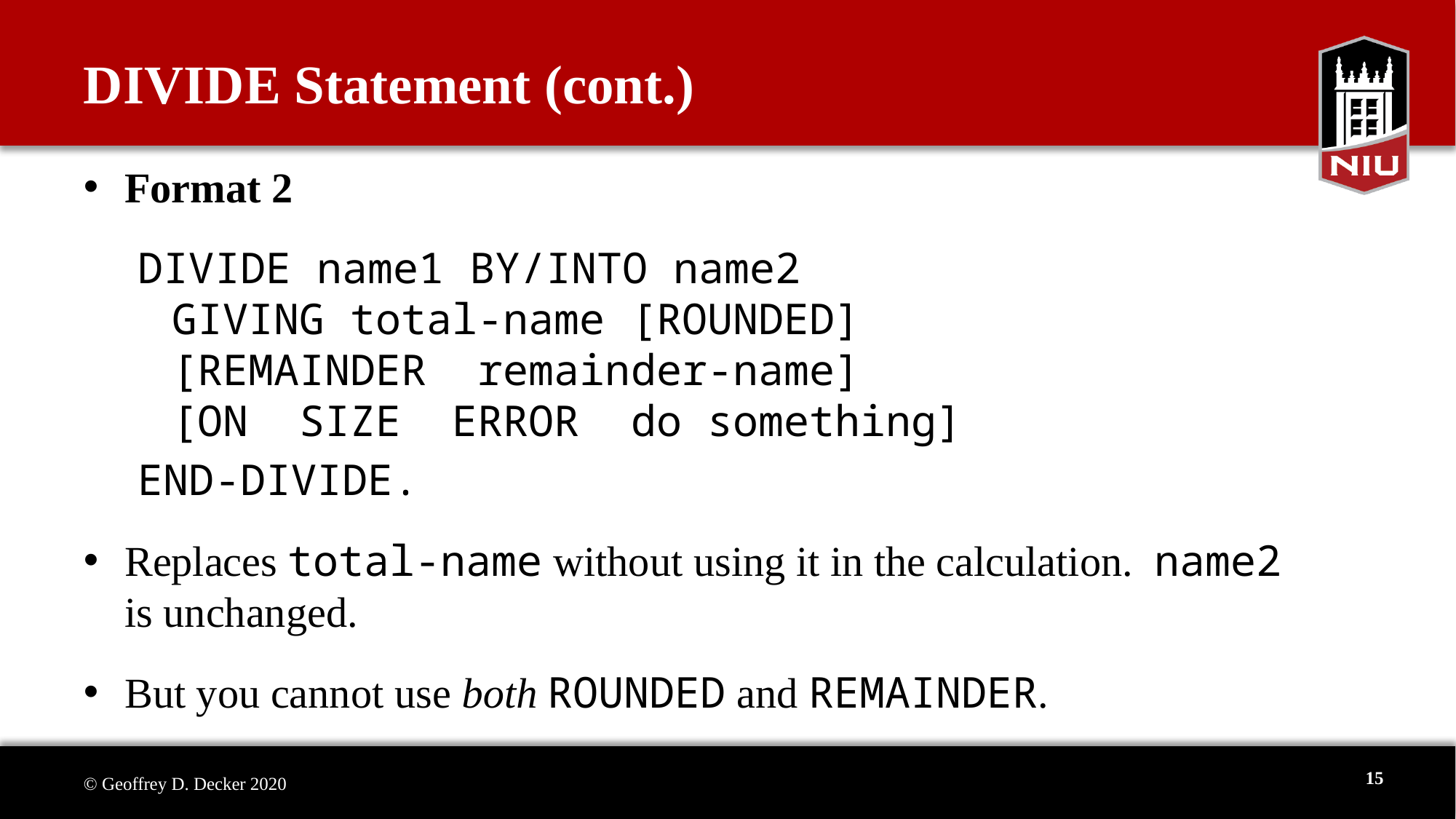

# DIVIDE Statement (cont.)
Format 2

DIVIDE name1 BY/INTO name2
GIVING total-name [ROUNDED]
[REMAINDER  remainder-name]
[ON  SIZE  ERROR  do something]
END-DIVIDE.

Replaces total-name without using it in the calculation.  name2 is unchanged.

But you cannot use both ROUNDED and REMAINDER.
15
© Geoffrey D. Decker 2020